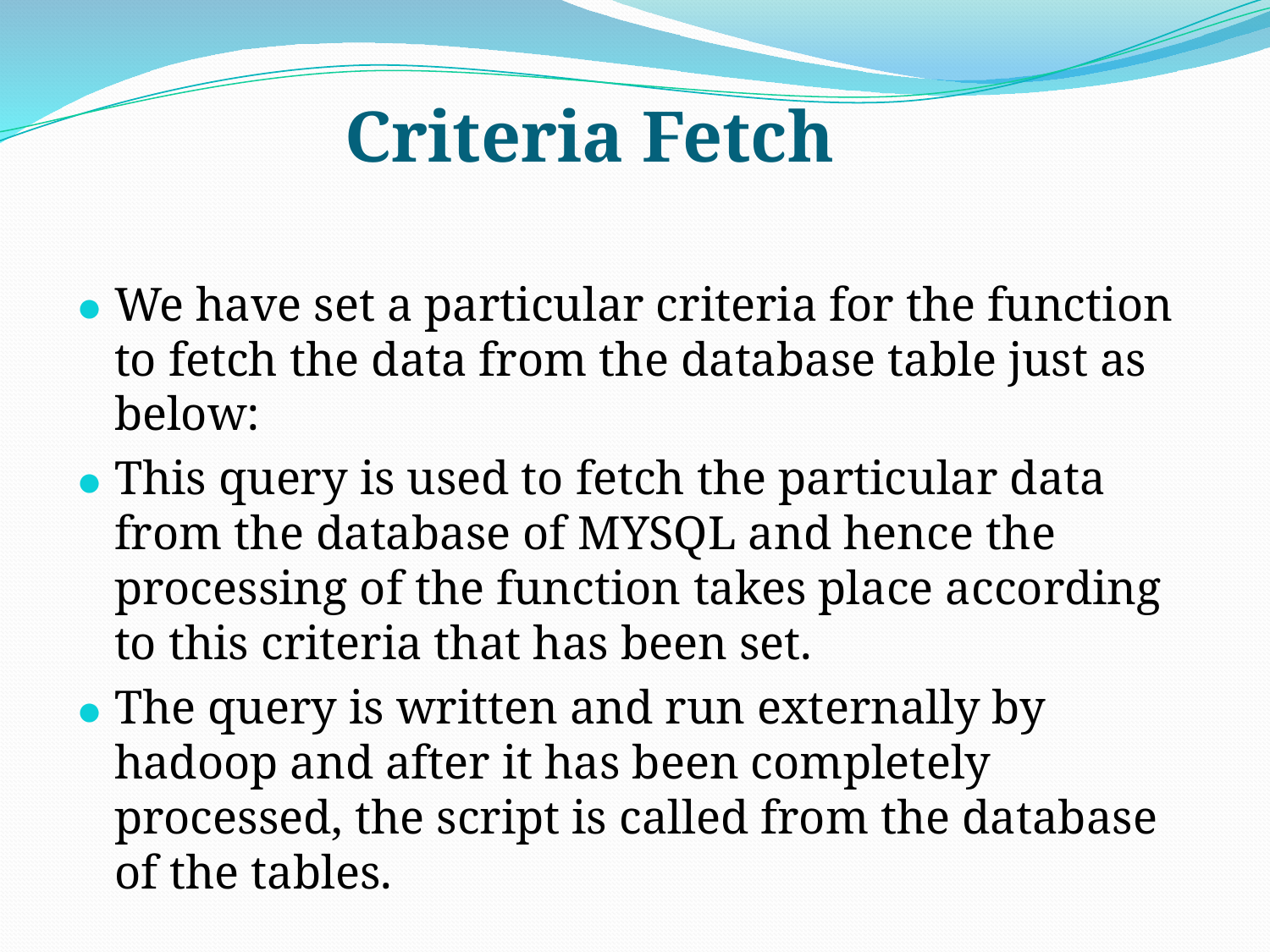

# Criteria Fetch
We have set a particular criteria for the function to fetch the data from the database table just as below:
This query is used to fetch the particular data from the database of MYSQL and hence the processing of the function takes place according to this criteria that has been set.
The query is written and run externally by hadoop and after it has been completely processed, the script is called from the database of the tables.